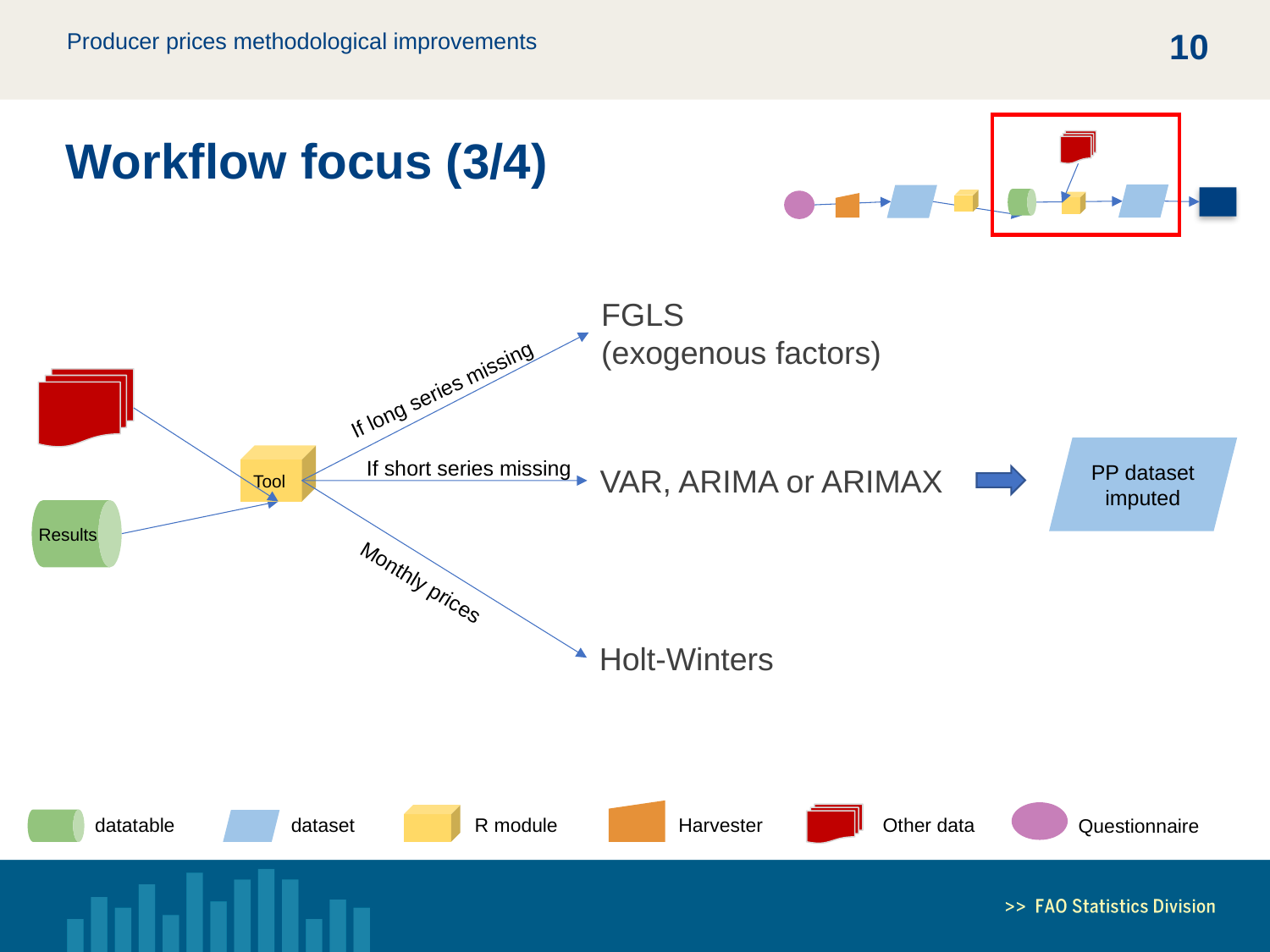

10

Workflow focus (3/4)

FGLS
(exogenous factors)
If long series missing

PP dataset imputed
Tool
If short series missing
VAR, ARIMA or ARIMAX

Results
Monthly prices
Holt-Winters

Questionnaire

R module
Harvester
datatable
dataset
Other data